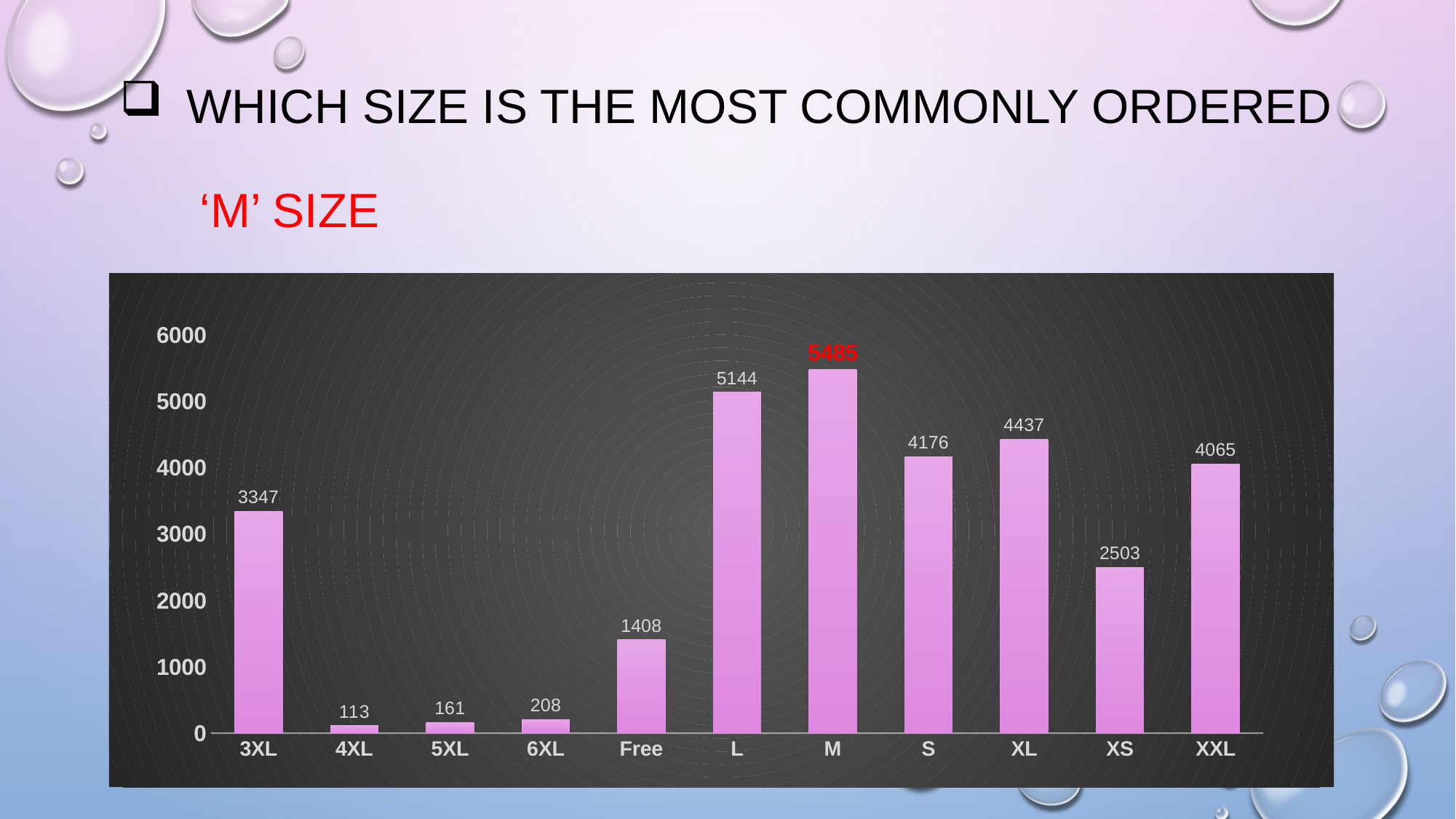

# Which size is the most commonly ordered ‘M’ Size

### Chart

| Category | Total |
|---|---|
| 3XL | 3347.0 |
| 4XL | 113.0 |
| 5XL | 161.0 |
| 6XL | 208.0 |
| Free | 1408.0 |
| L | 5144.0 |
| M | 5485.0 |
| S | 4176.0 |
| XL | 4437.0 |
| XS | 2503.0 |
| XXL | 4065.0 |